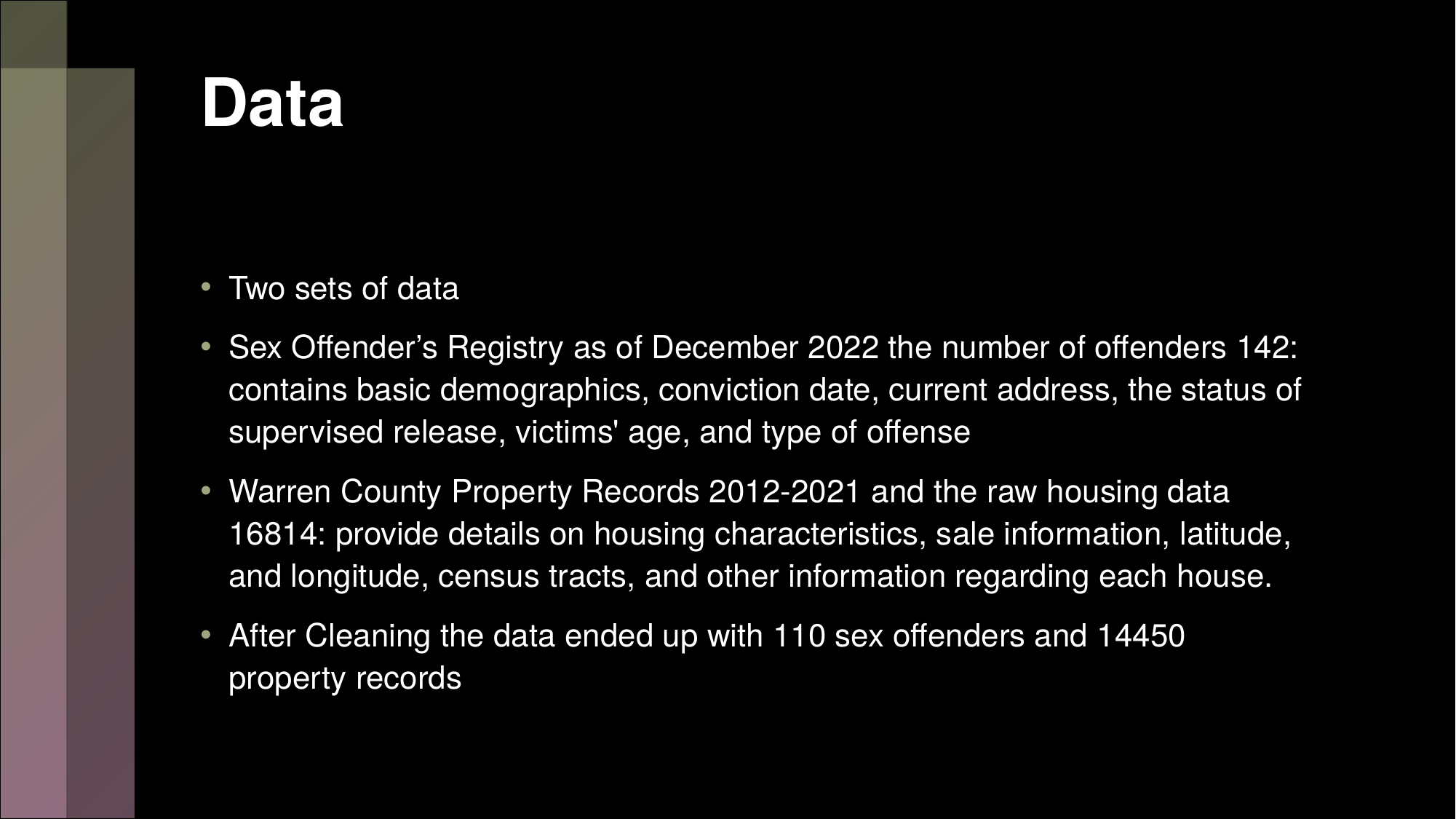

# Data
Two sets of data
Sex Offender’s Registry as of December 2022 the number of offenders 142: contains basic demographics, conviction date, current address, the status of supervised release, victims' age, and type of offense
Warren County Property Records 2012-2021 and the raw housing data 16814: provide details on housing characteristics, sale information, latitude, and longitude, census tracts, and other information regarding each house.
After Cleaning the data ended up with 110 sex offenders and 14450 property records